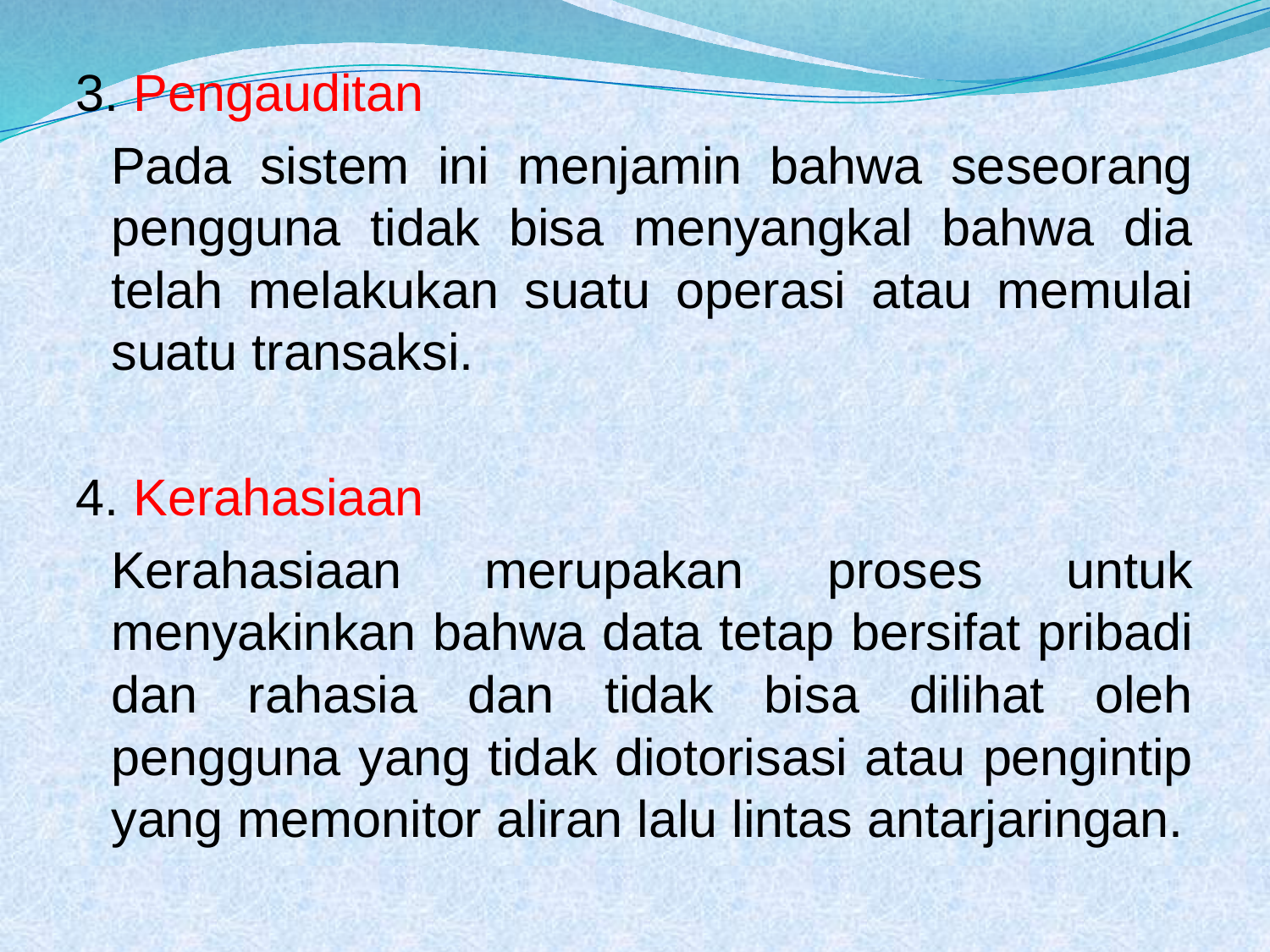

3. Pengauditan
		Pada sistem ini menjamin bahwa seseorang pengguna tidak bisa menyangkal bahwa dia telah melakukan suatu operasi atau memulai suatu transaksi.

4. Kerahasiaan
		Kerahasiaan merupakan proses untuk menyakinkan bahwa data tetap bersifat pribadi dan rahasia dan tidak bisa dilihat oleh pengguna yang tidak diotorisasi atau pengintip yang memonitor aliran lalu lintas antarjaringan.